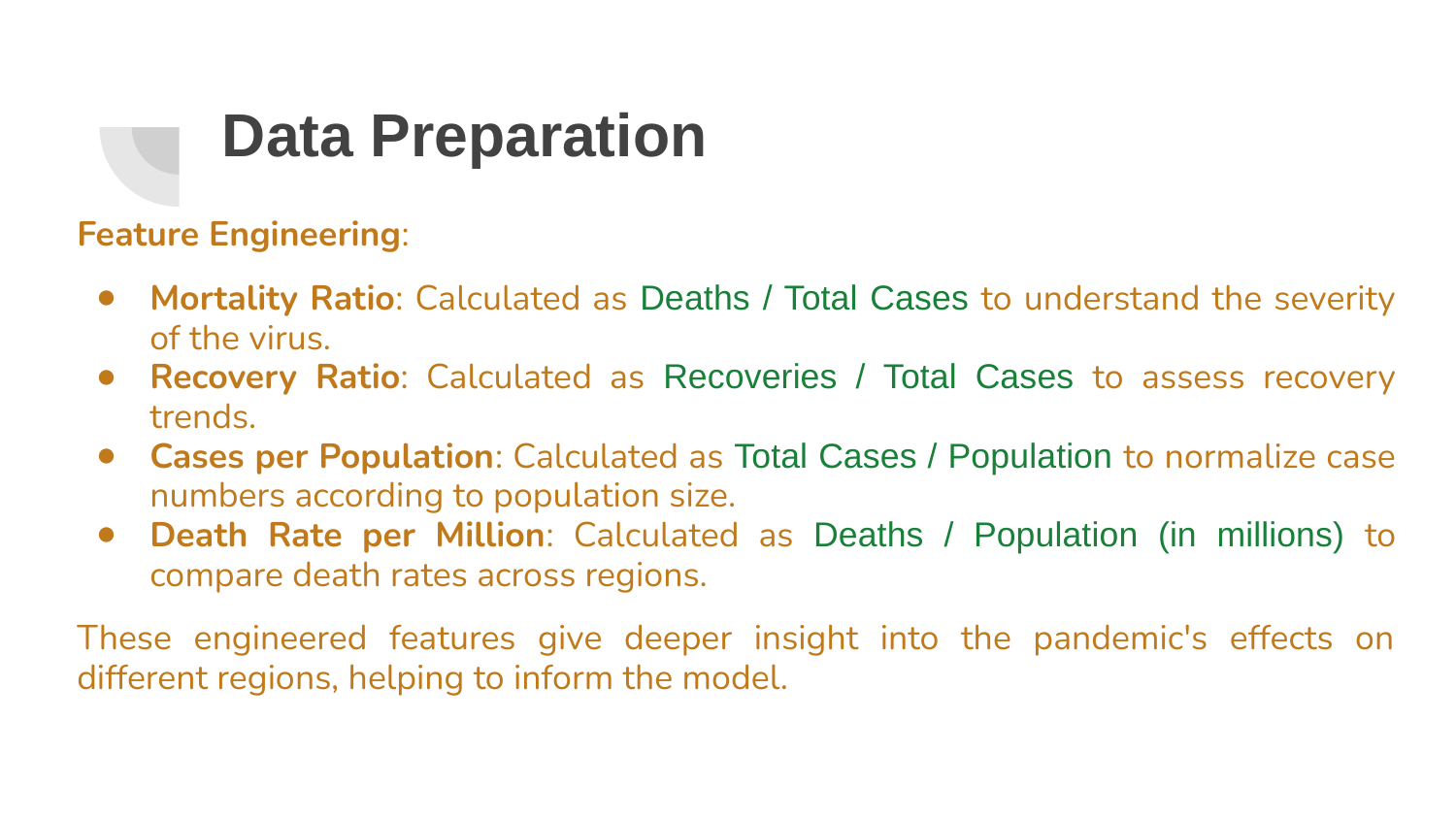

# Data Preparation

Feature Engineering:
Mortality Ratio: Calculated as Deaths / Total Cases to understand the severity of the virus.
Recovery Ratio: Calculated as Recoveries / Total Cases to assess recovery trends.
Cases per Population: Calculated as Total Cases / Population to normalize case numbers according to population size.
Death Rate per Million: Calculated as Deaths / Population (in millions) to compare death rates across regions.
These engineered features give deeper insight into the pandemic's effects on different regions, helping to inform the model.